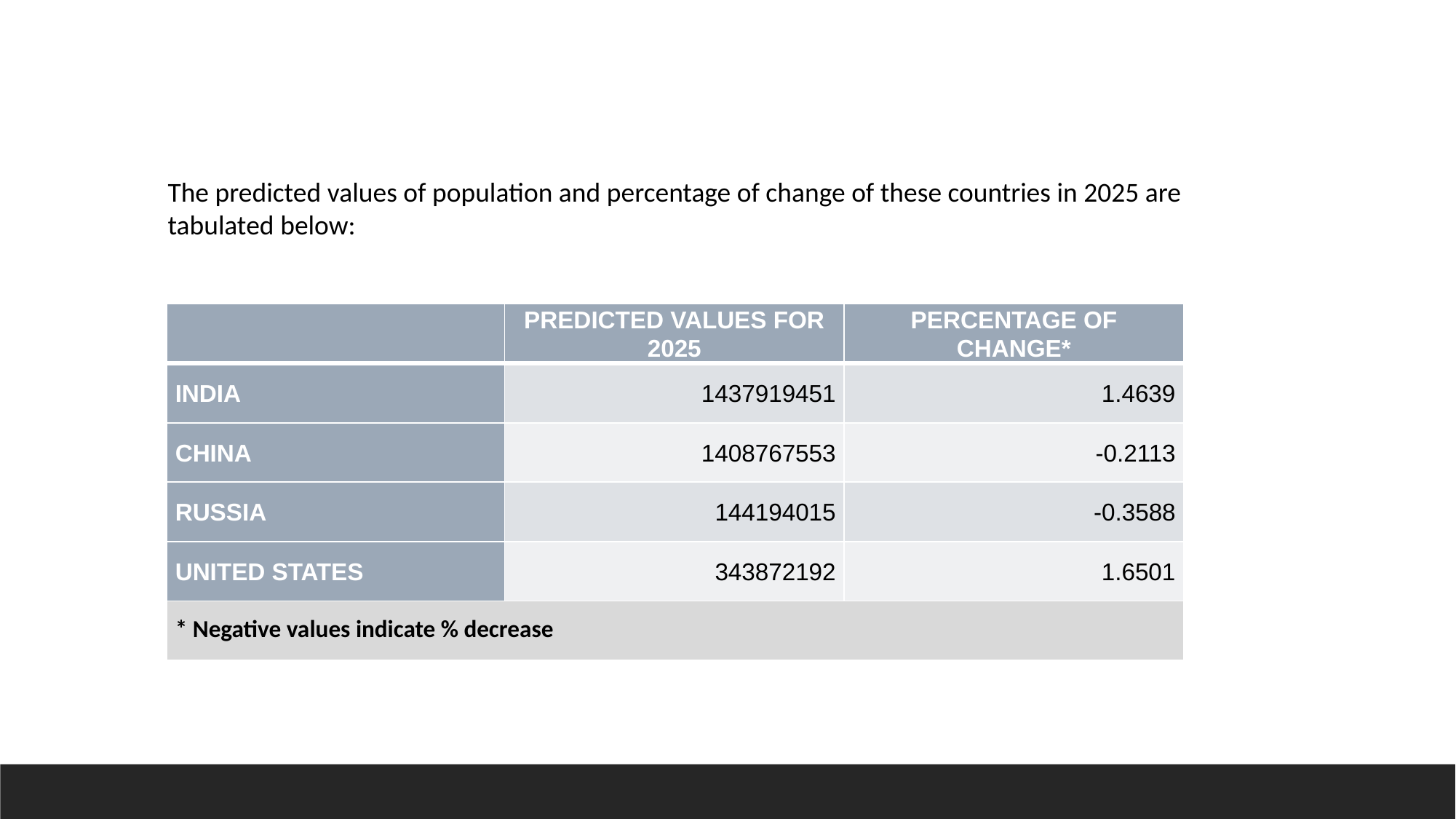

The predicted values of population and percentage of change of these countries in 2025 are tabulated below:

|  | PREDICTED VALUES FOR 2025 | PERCENTAGE OF CHANGE\* |
| --- | --- | --- |
| INDIA | 1437919451 | 1.4639 |
| CHINA | 1408767553 | -0.2113 |
| RUSSIA | 144194015 | -0.3588 |
| UNITED STATES | 343872192 | 1.6501 |
| \* Negative values indicate % decrease |  |  |